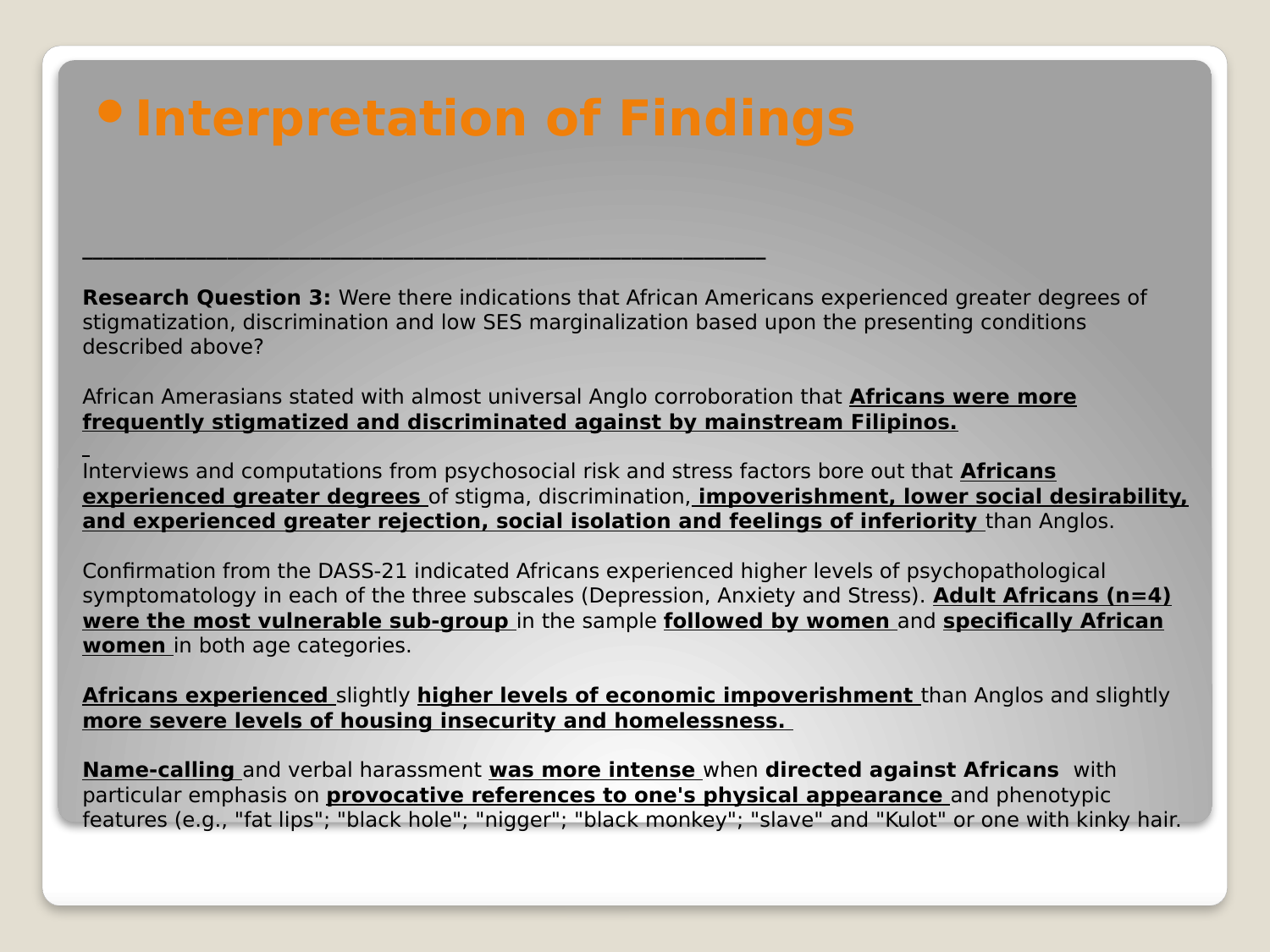

Interpretation of Findings

# __________________________________________________________________   Research Question 3: Were there indications that African Americans experienced greater degrees of stigmatization, discrimination and low SES marginalization based upon the presenting conditions described above?   African Amerasians stated with almost universal Anglo corroboration that Africans were more frequently stigmatized and discriminated against by mainstream Filipinos.   Interviews and computations from psychosocial risk and stress factors bore out that Africans experienced greater degrees of stigma, discrimination, impoverishment, lower social desirability, and experienced greater rejection, social isolation and feelings of inferiority than Anglos.   Confirmation from the DASS-21 indicated Africans experienced higher levels of psychopathological symptomatology in each of the three subscales (Depression, Anxiety and Stress). Adult Africans (n=4) were the most vulnerable sub-group in the sample followed by women and specifically African women in both age categories.   Africans experienced slightly higher levels of economic impoverishment than Anglos and slightly more severe levels of housing insecurity and homelessness. Name-calling and verbal harassment was more intense when directed against Africans  with particular emphasis on provocative references to one's physical appearance and phenotypic features (e.g., "fat lips"; "black hole"; "nigger"; "black monkey"; "slave" and "Kulot" or one with kinky hair.